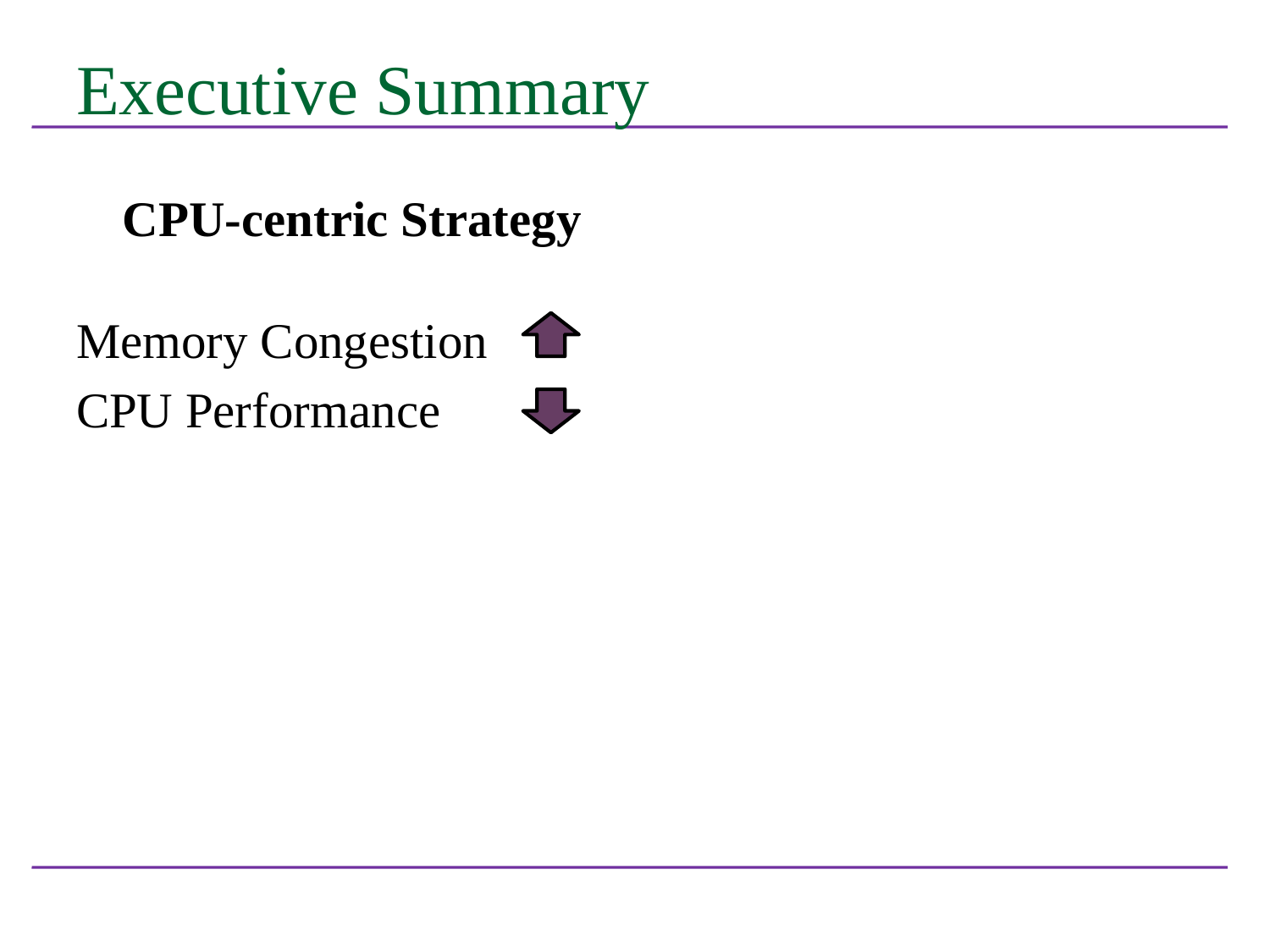

# Executive Summary
CPU-centric Strategy
Memory Congestion
CPU Performance